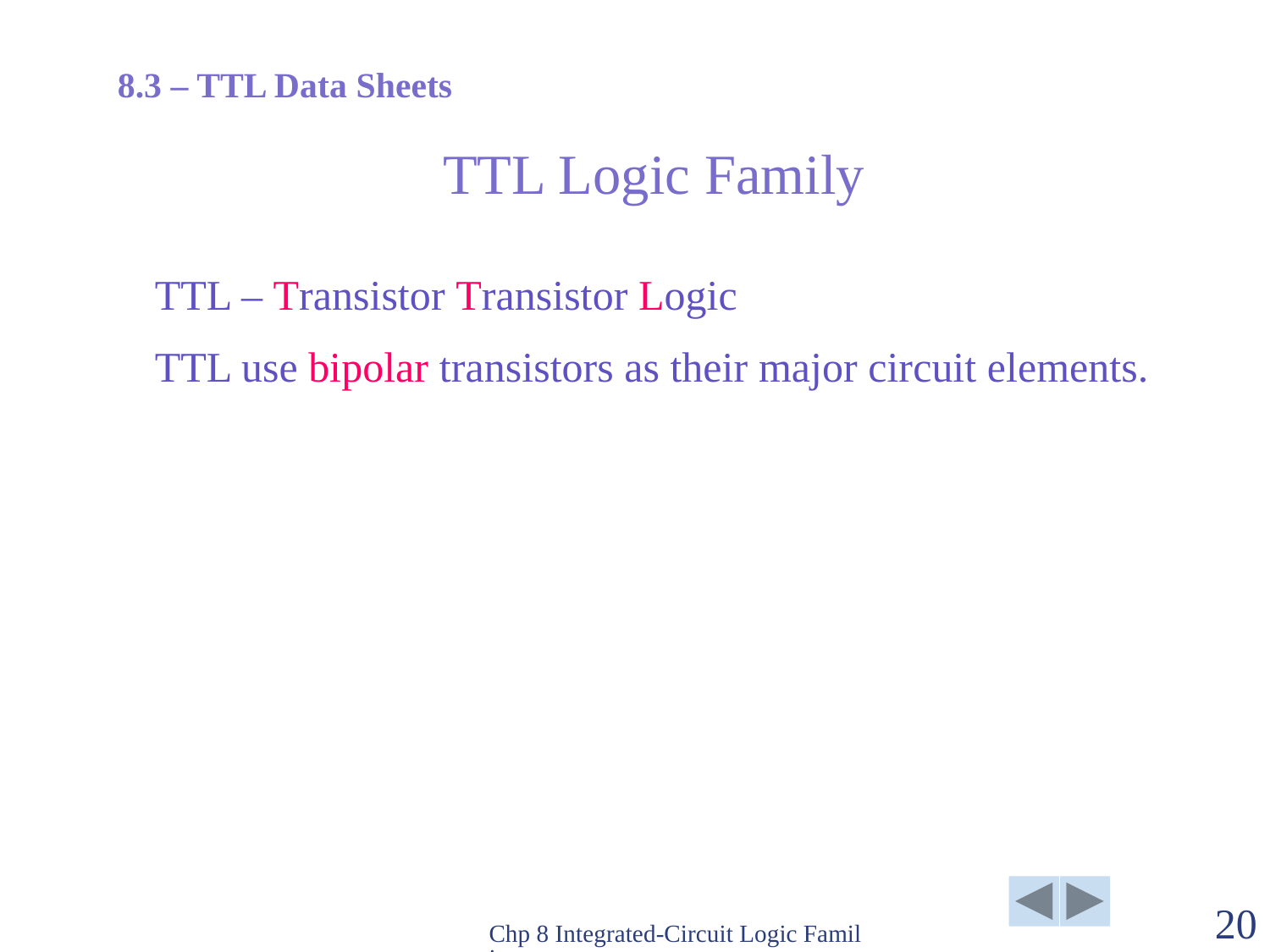

8.3 – TTL Data Sheets
# TTL Logic Family
TTL – Transistor Transistor Logic
TTL use bipolar transistors as their major circuit elements.
Chp 8 Integrated-Circuit Logic Families
20